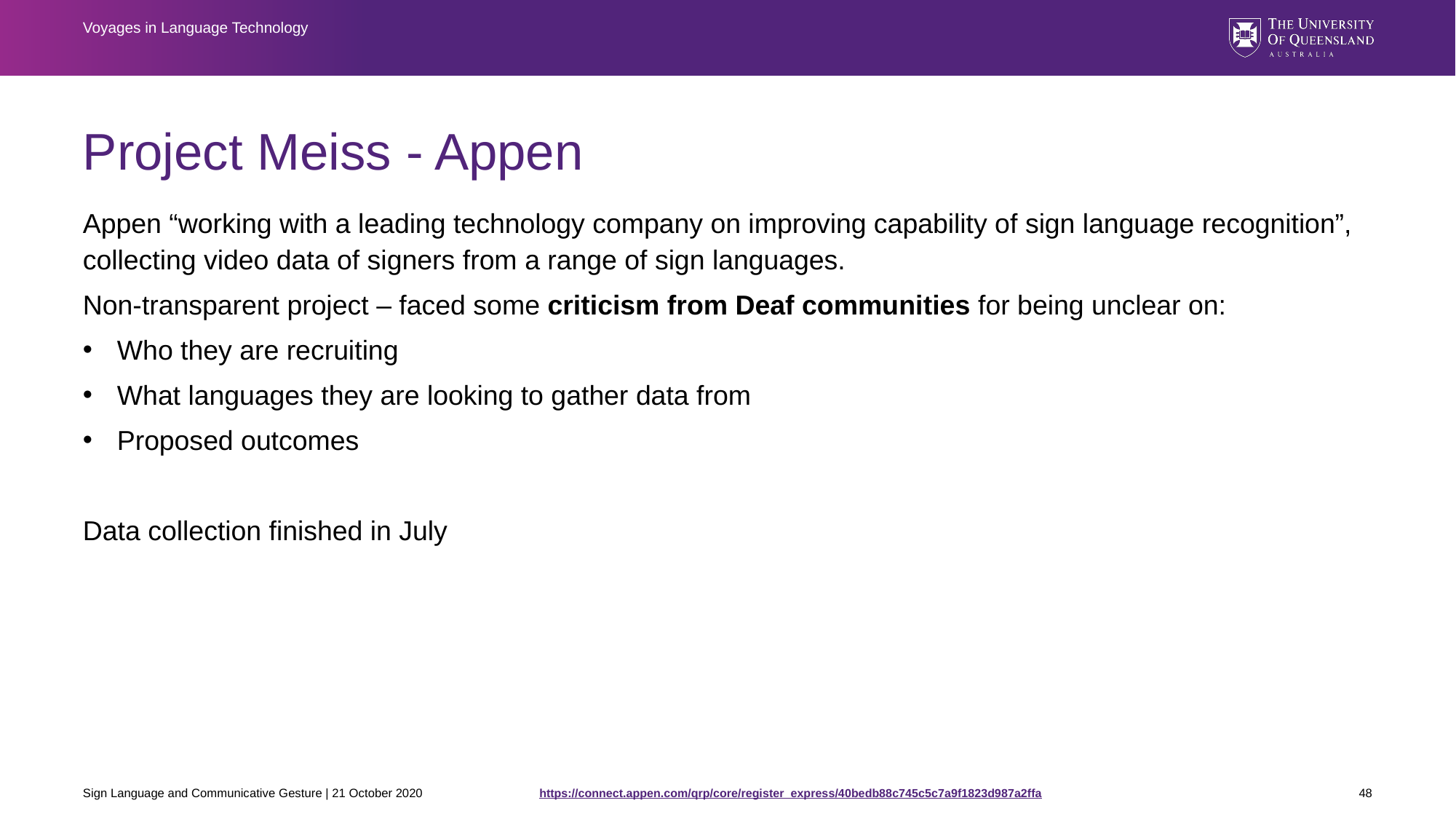

Voyages in Language Technology

# Project Meiss - Appen
Appen “working with a leading technology company on improving capability of sign language recognition”, collecting video data of signers from a range of sign languages.
Non-transparent project – faced some criticism from Deaf communities for being unclear on:
Who they are recruiting
What languages they are looking to gather data from
Proposed outcomes

Data collection finished in July
Sign Language and Communicative Gesture | 21 October 2020
48
https://connect.appen.com/qrp/core/register_express/40bedb88c745c5c7a9f1823d987a2ffa